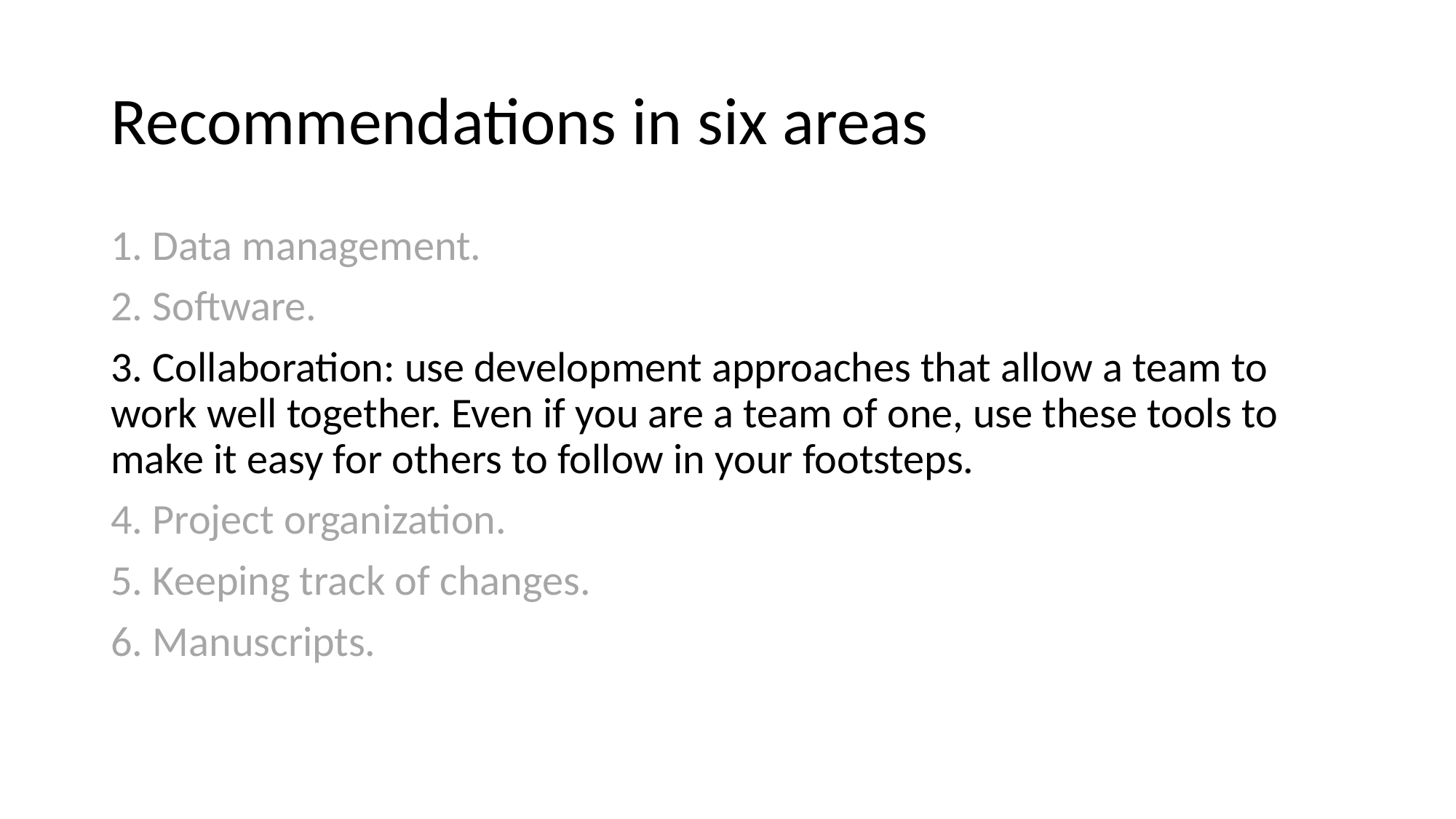

# Recommendations in six areas
1. Data management.
2. Software.
3. Collaboration: use development approaches that allow a team to work well together. Even if you are a team of one, use these tools to make it easy for others to follow in your footsteps.
4. Project organization.
5. Keeping track of changes.
6. Manuscripts.